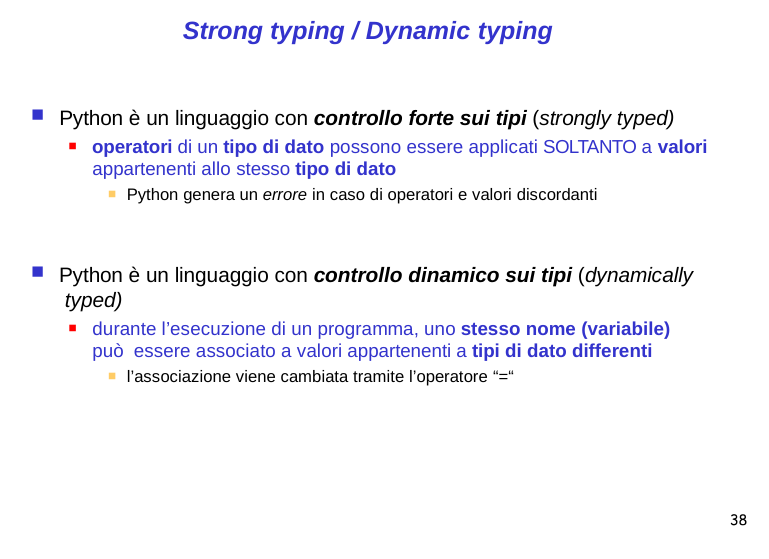

# Strong typing / Dynamic typing
Python è un linguaggio con controllo forte sui tipi (strongly typed)
operatori di un tipo di dato possono essere applicati SOLTANTO a valori
appartenenti allo stesso tipo di dato
Python genera un errore in caso di operatori e valori discordanti
Python è un linguaggio con controllo dinamico sui tipi (dynamically  typed)
durante l’esecuzione di un programma, uno stesso nome (variabile) può  essere associato a valori appartenenti a tipi di dato differenti
l’associazione viene cambiata tramite l’operatore “=“
38